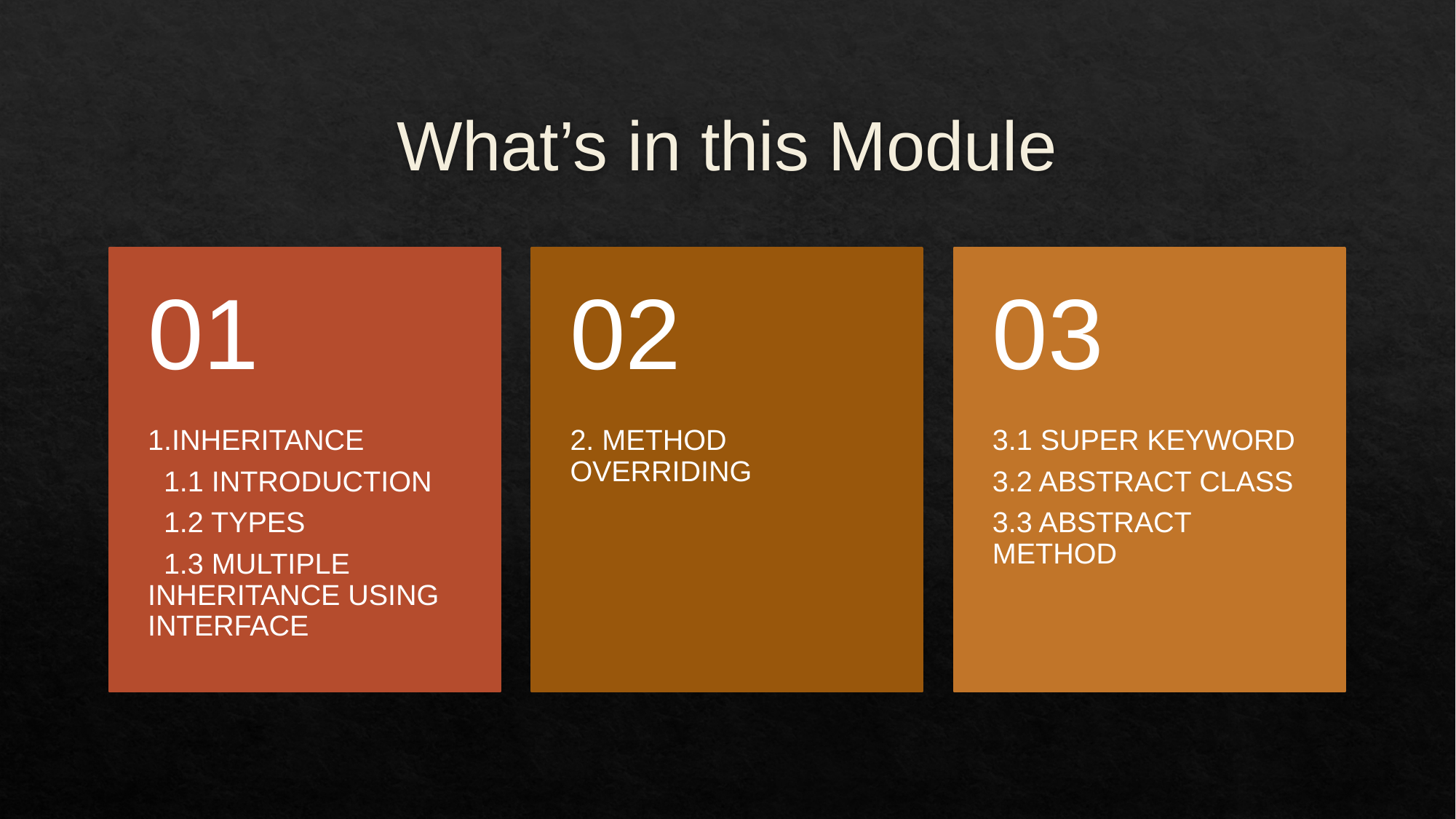

# What’s in this Module
1.INHERITANCE
  1.1 INTRODUCTION
  1.2 TYPES
  1.3 MULTIPLE INHERITANCE USING INTERFACE
01
2. METHOD OVERRIDING

02
3.1 SUPER KEYWORD
3.2 ABSTRACT CLASS
3.3 ABSTRACT METHOD

03